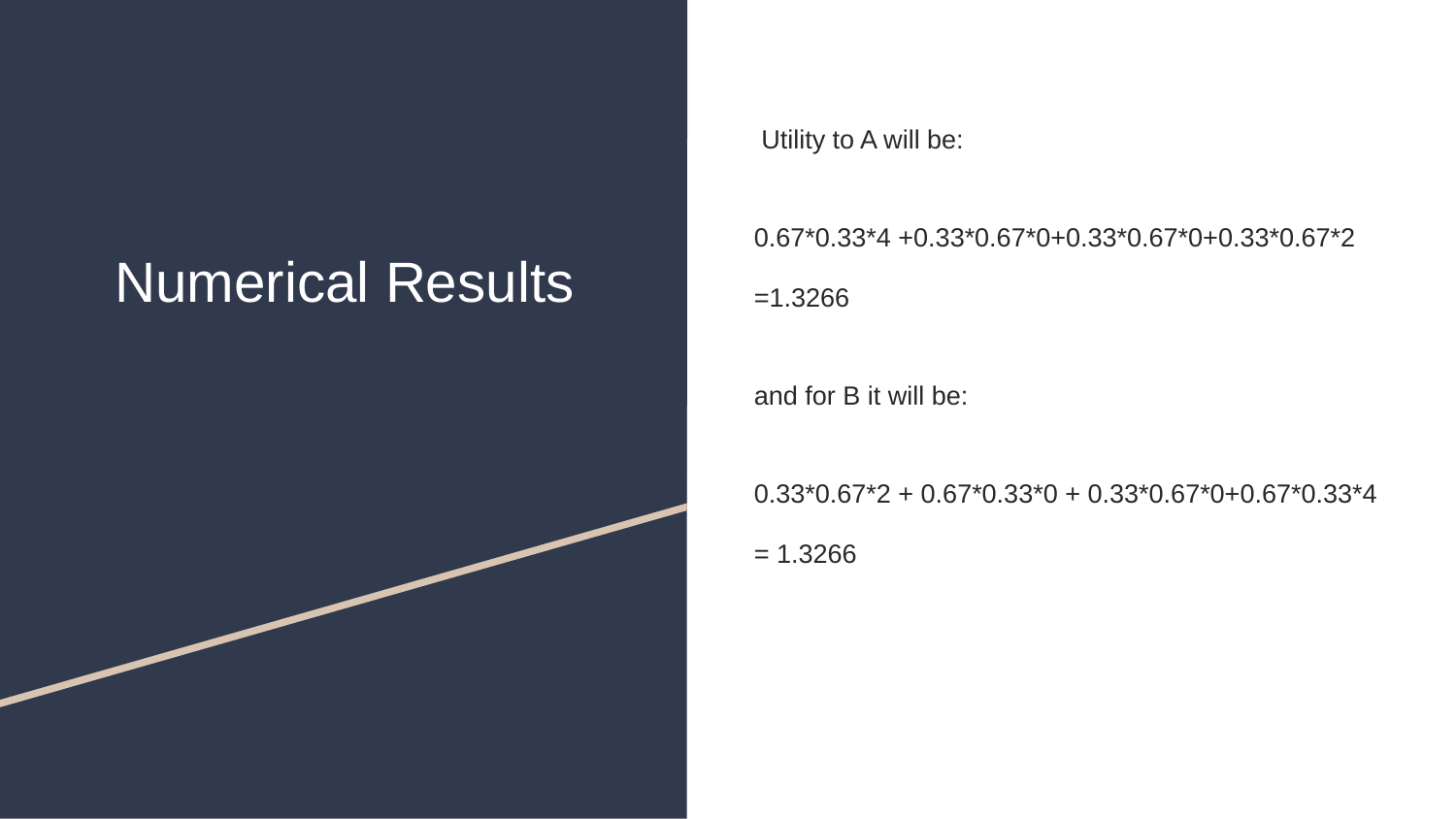

# Numerical Results
 Utility to A will be:
0.67*0.33*4 +0.33*0.67*0+0.33*0.67*0+0.33*0.67*2 =1.3266
and for B it will be:
0.33*0.67*2 + 0.67*0.33*0 + 0.33*0.67*0+0.67*0.33*4 = 1.3266